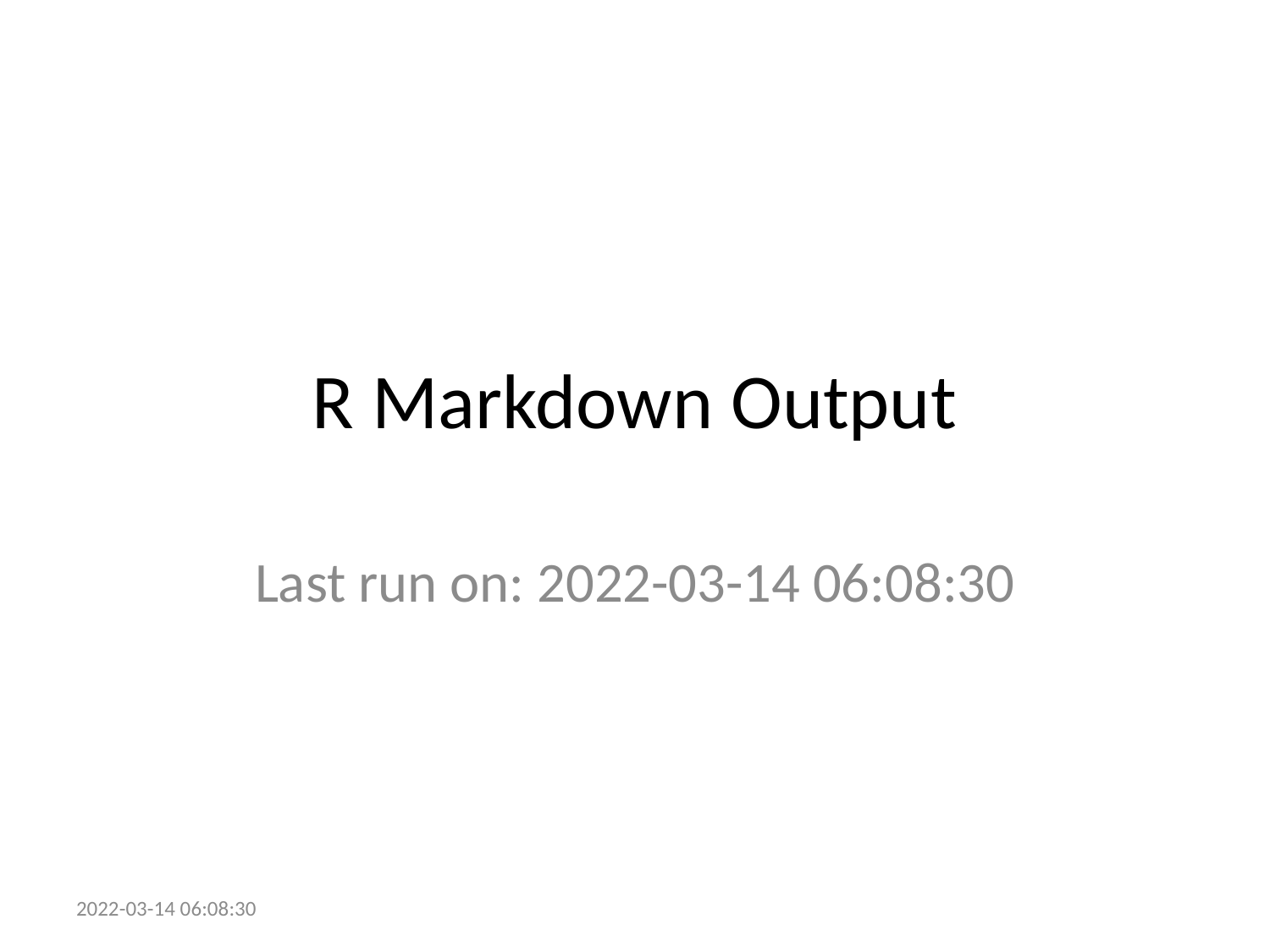

# R Markdown Output
Last run on: 2022-03-14 06:08:30
2022-03-14 06:08:30